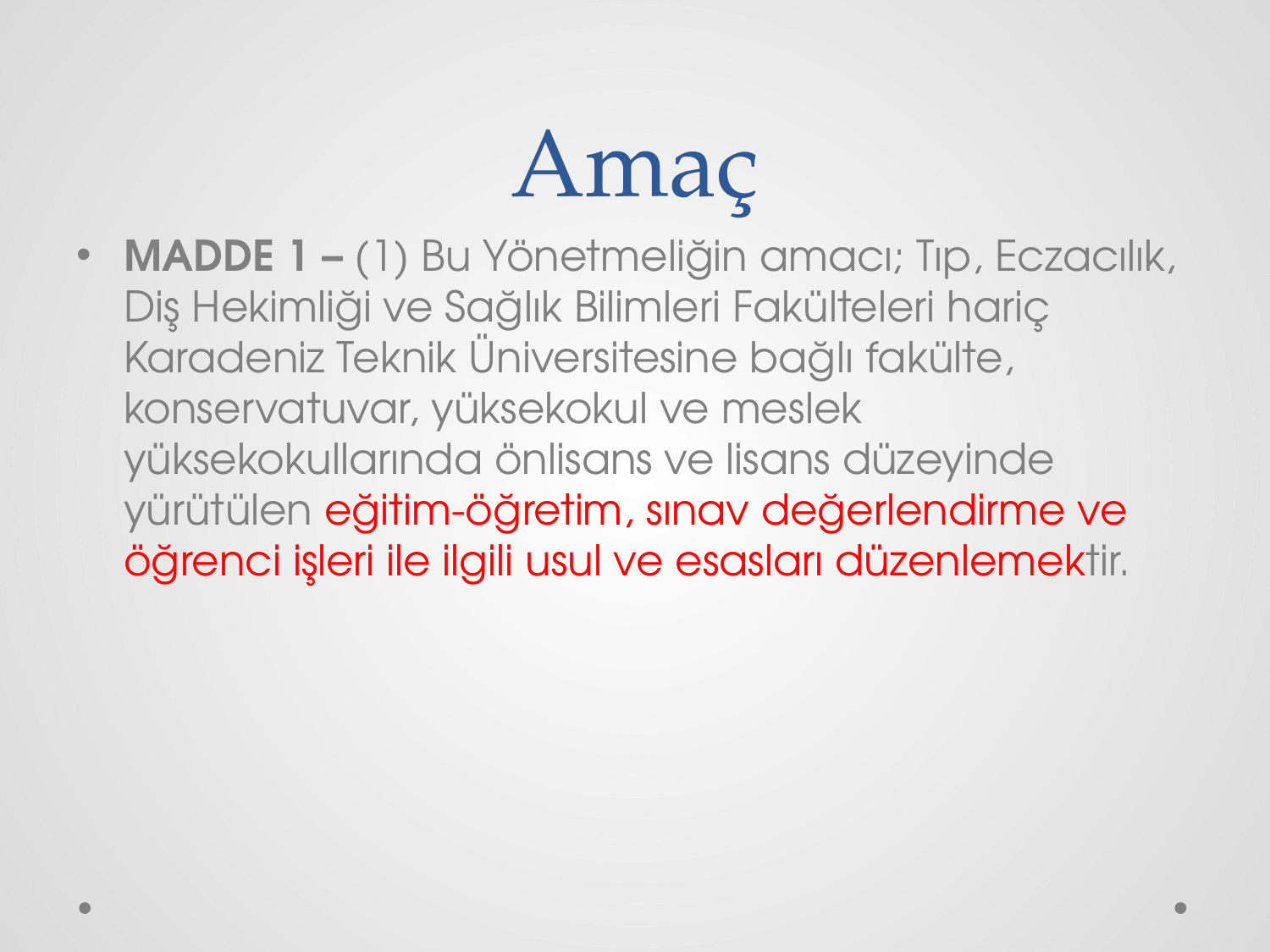

# Amaç
MADDE 1 – (1) Bu Yönetmeliğin amacı; Tıp, Eczacılık, Diş Hekimliği ve Sağlık Bilimleri Fakülteleri hariç Karadeniz Teknik Üniversitesine bağlı fakülte, konservatuvar, yüksekokul ve meslek yüksekokullarında önlisans ve lisans düzeyinde yürütülen eğitim-öğretim, sınav değerlendirme ve öğrenci işleri ile ilgili usul ve esasları düzenlemektir.